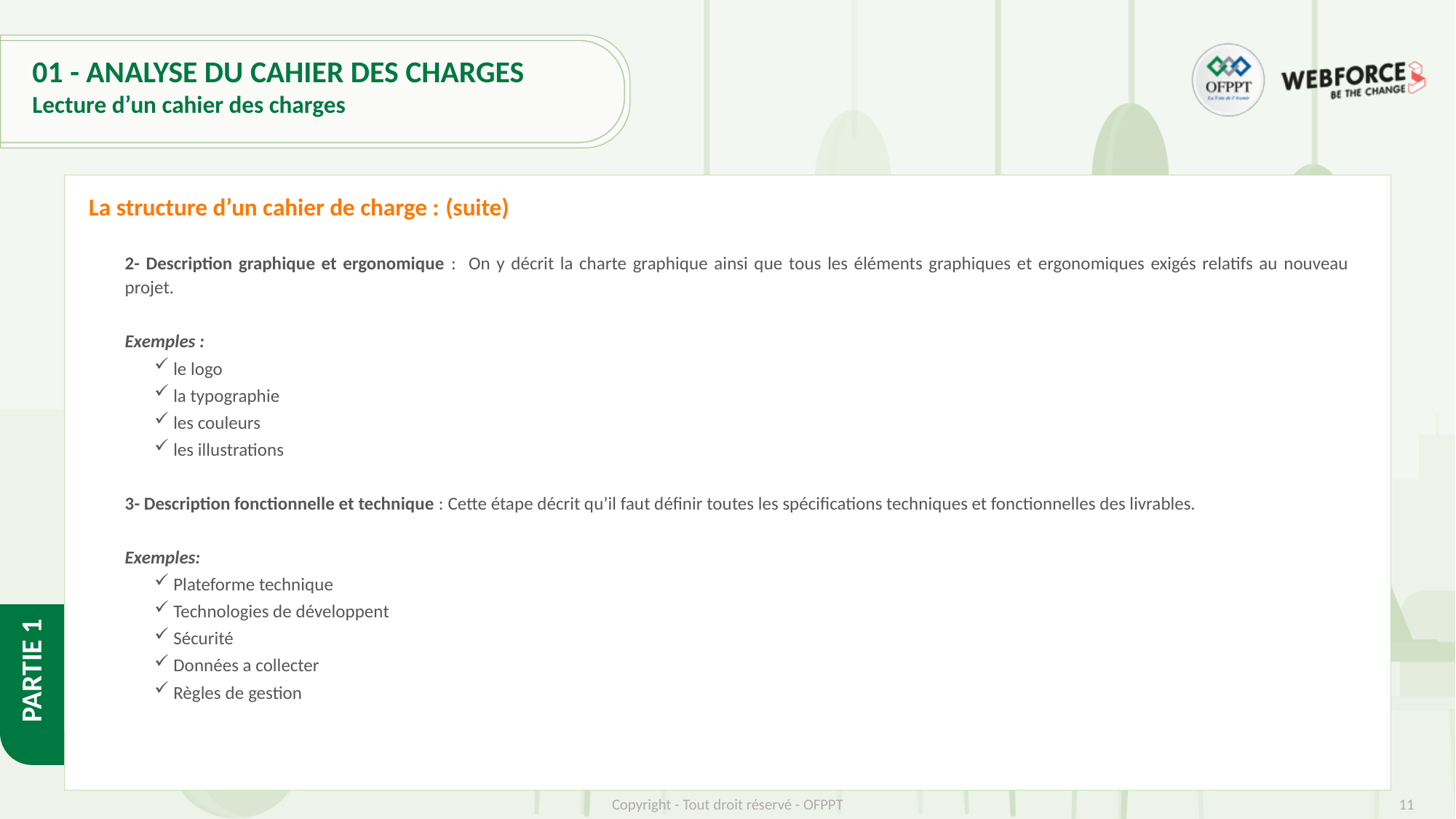

# 01 - ANALYSE DU CAHIER DES CHARGES
Lecture d’un cahier des charges
La structure d’un cahier de charge : (suite)
2- Description graphique et ergonomique :  On y décrit la charte graphique ainsi que tous les éléments graphiques et ergonomiques exigés relatifs au nouveau projet.

Exemples :
le logo
la typographie
les couleurs
les illustrations

3- Description fonctionnelle et technique : Cette étape décrit qu’il faut définir toutes les spécifications techniques et fonctionnelles des livrables.

Exemples:
Plateforme technique
Technologies de développent
Sécurité
Données a collecter
Règles de gestion